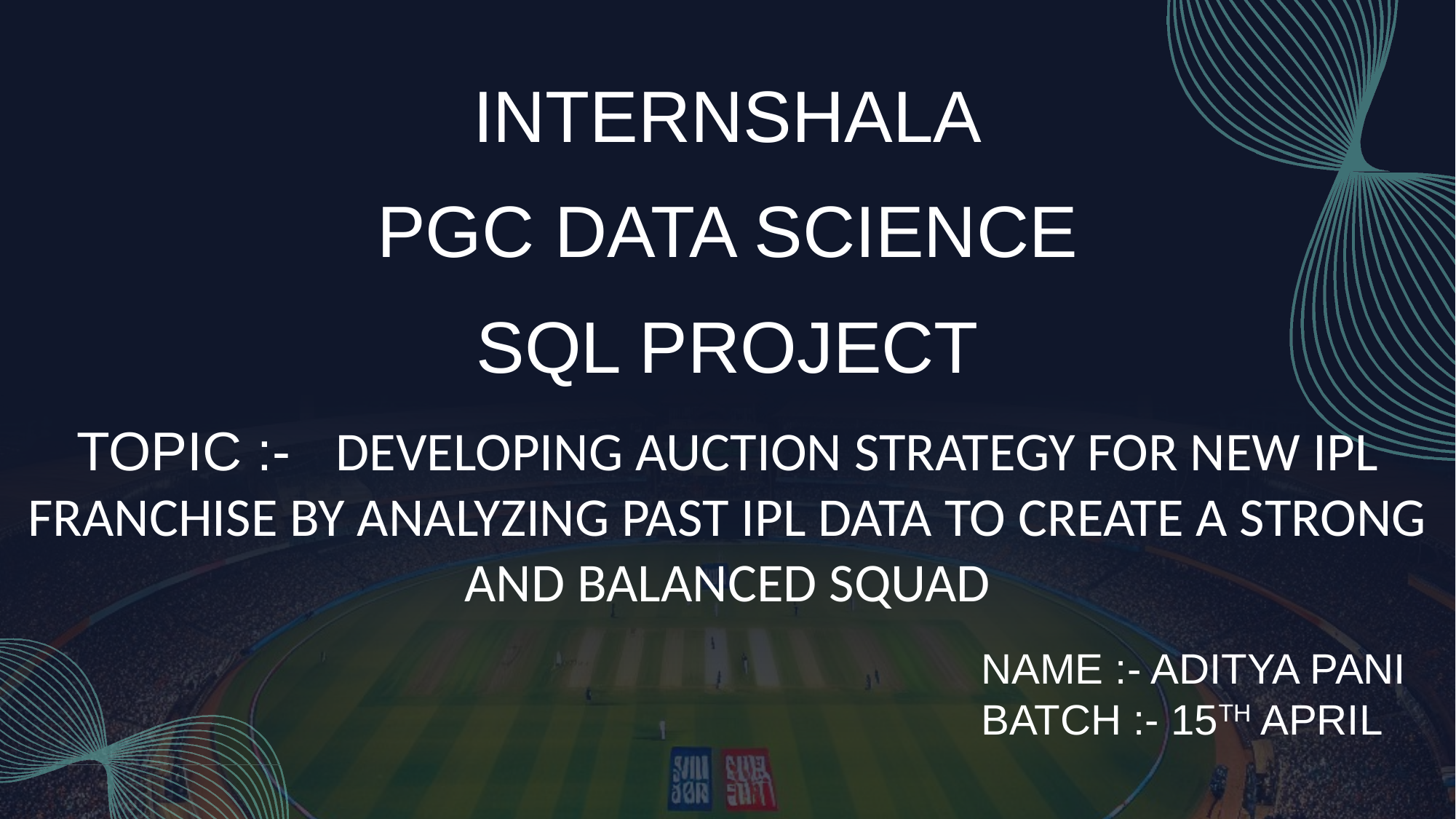

INTERNSHALA
PGC DATA SCIENCE
SQL PROJECT
TOPIC :-   DEVELOPING AUCTION STRATEGY FOR NEW IPL FRANCHISE BY ANALYZING PAST IPL DATA TO CREATE A STRONG AND BALANCED SQUAD
NAME :- ADITYA PANI
BATCH :- 15TH APRIL